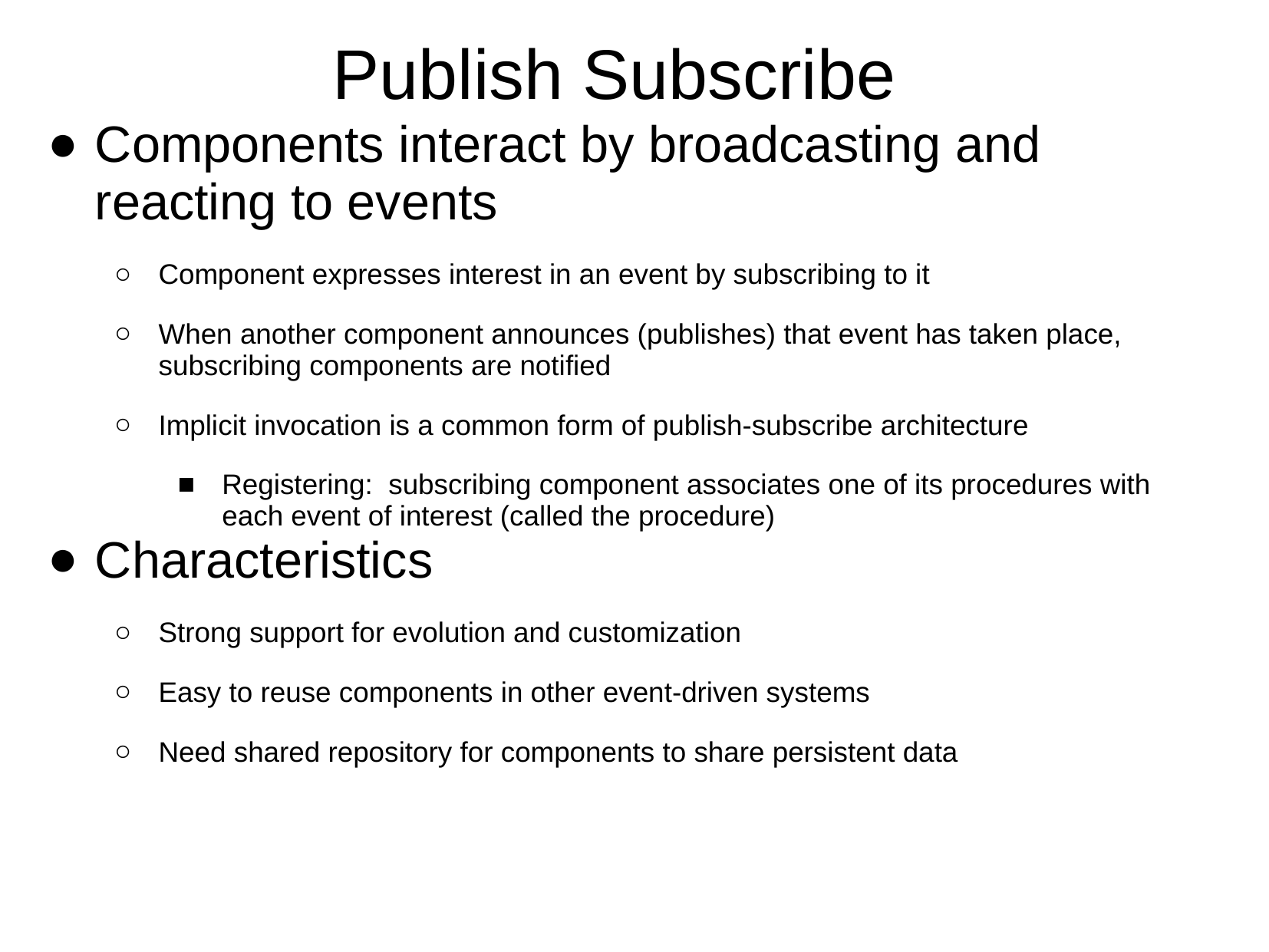

# Publish Subscribe
Components interact by broadcasting and reacting to events
Component expresses interest in an event by subscribing to it
When another component announces (publishes) that event has taken place, subscribing components are notified
Implicit invocation is a common form of publish-subscribe architecture
Registering:  subscribing component associates one of its procedures with each event of interest (called the procedure)
Characteristics
Strong support for evolution and customization
Easy to reuse components in other event-driven systems
Need shared repository for components to share persistent data